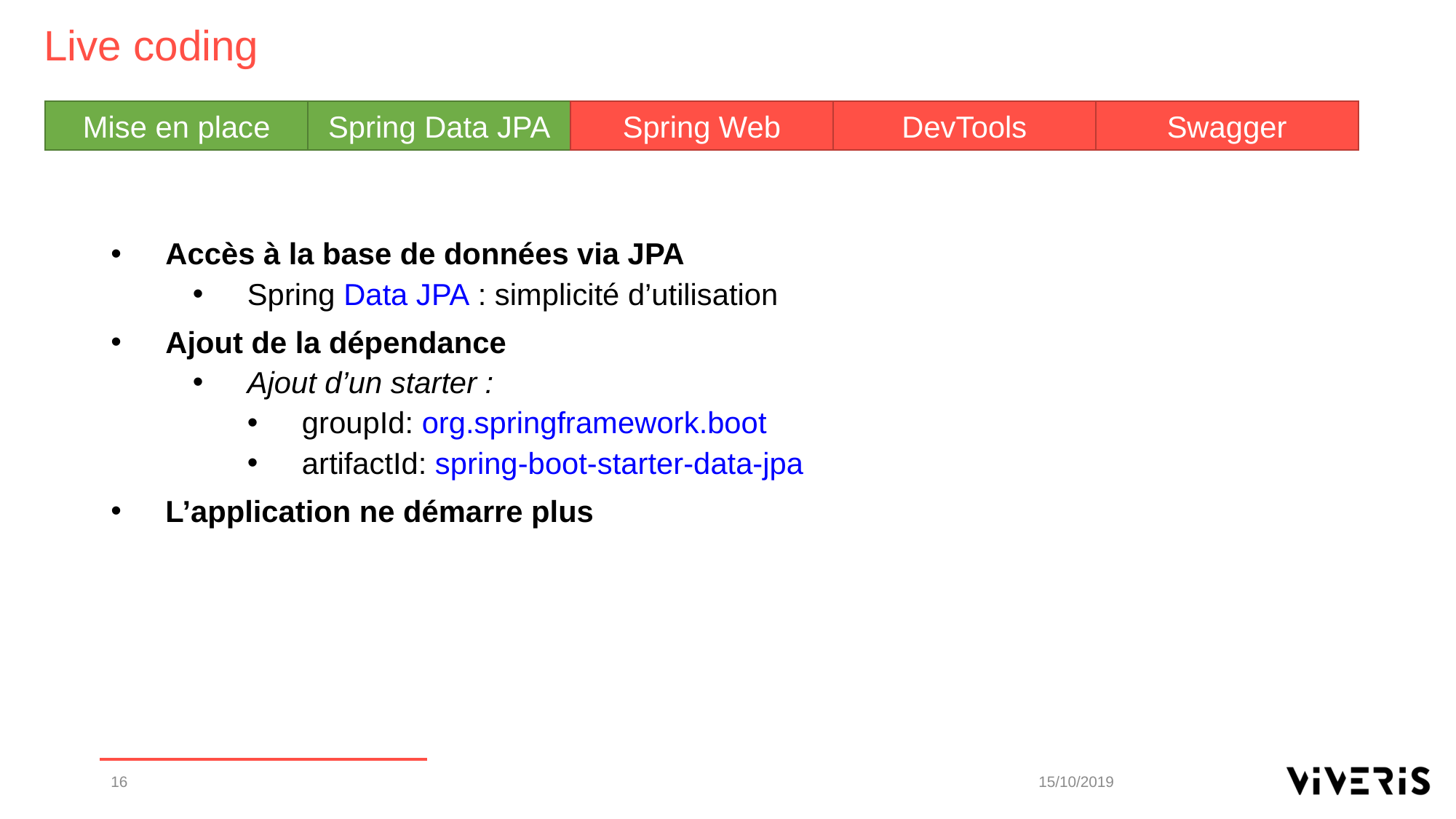

Live coding
Mise en place
Spring Data JPA
Spring Web
DevTools
Swagger
Accès à la base de données via JPA
Spring Data JPA : simplicité d’utilisation
Ajout de la dépendance
Ajout d’un starter :
groupId: org.springframework.boot
artifactId: spring-boot-starter-data-jpa
L’application ne démarre plus

16
15/10/2019